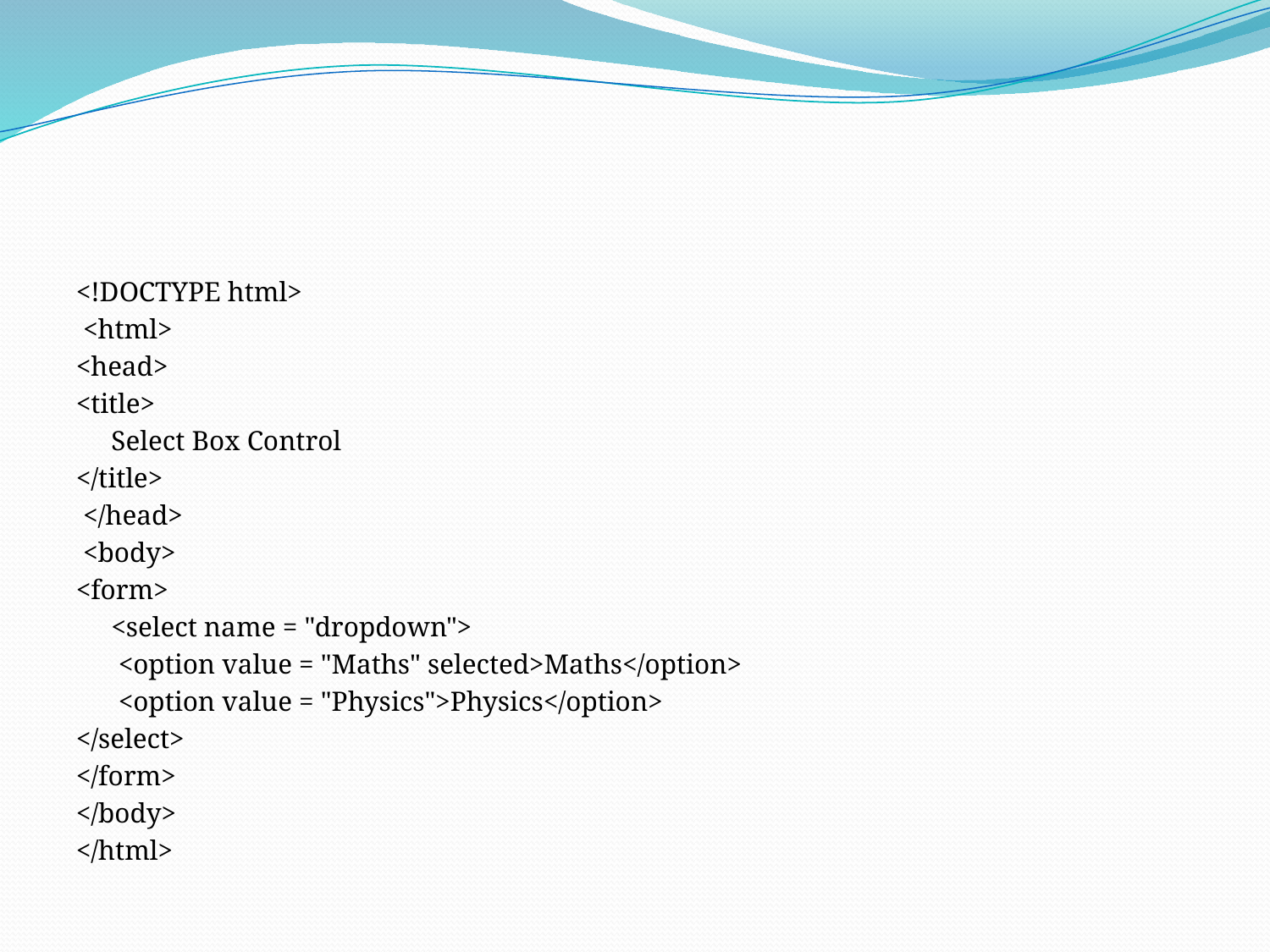

#
<!DOCTYPE html>
 <html>
<head>
<title>
	Select Box Control
</title>
 </head>
 <body>
<form>
	<select name = "dropdown">
	 <option value = "Maths" selected>Maths</option>
	 <option value = "Physics">Physics</option>
</select>
</form>
</body>
</html>